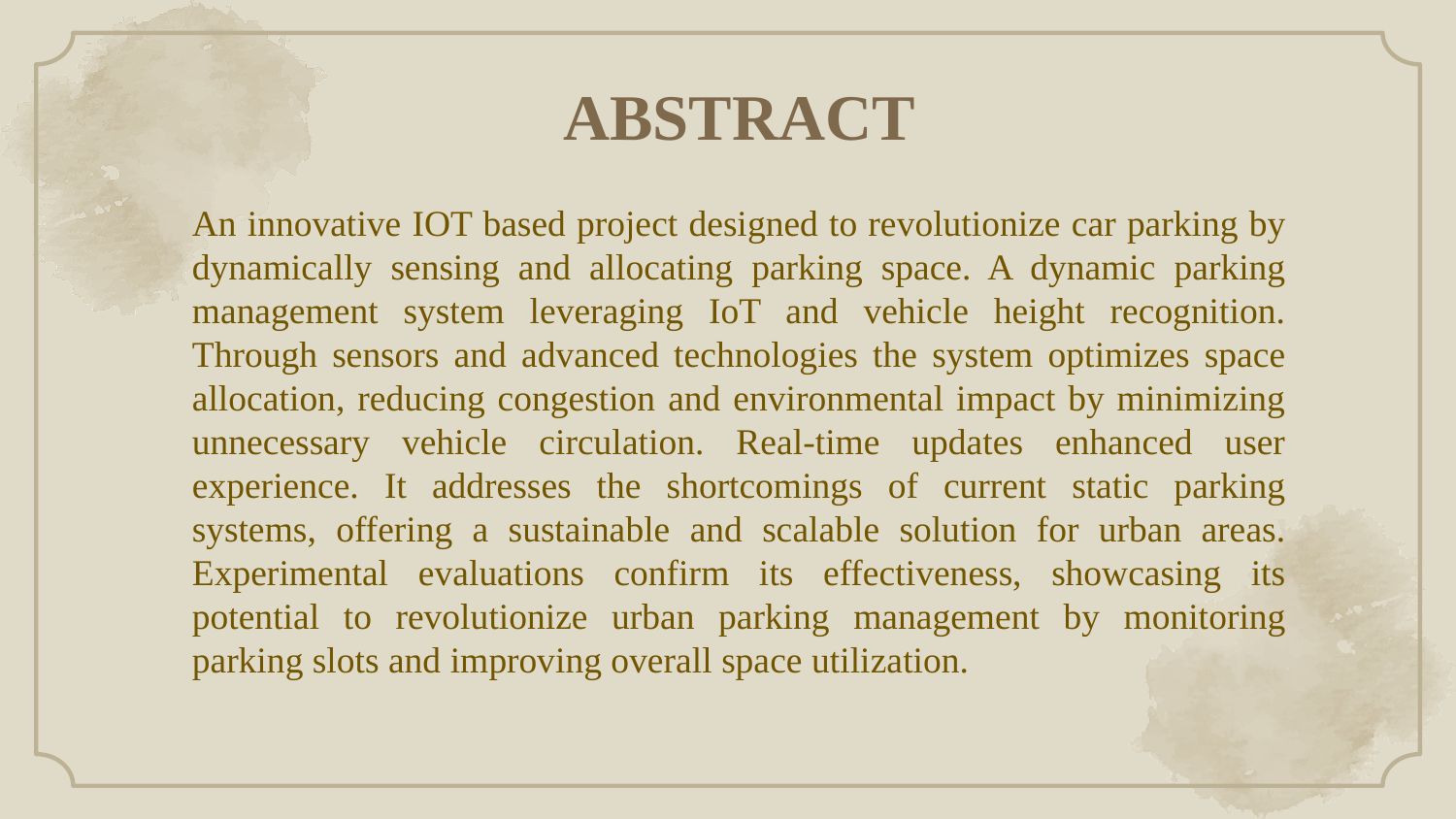

# ABSTRACT
An innovative IOT based project designed to revolutionize car parking by dynamically sensing and allocating parking space. A dynamic parking management system leveraging IoT and vehicle height recognition. Through sensors and advanced technologies the system optimizes space allocation, reducing congestion and environmental impact by minimizing unnecessary vehicle circulation. Real-time updates enhanced user experience. It addresses the shortcomings of current static parking systems, offering a sustainable and scalable solution for urban areas. Experimental evaluations confirm its effectiveness, showcasing its potential to revolutionize urban parking management by monitoring parking slots and improving overall space utilization.